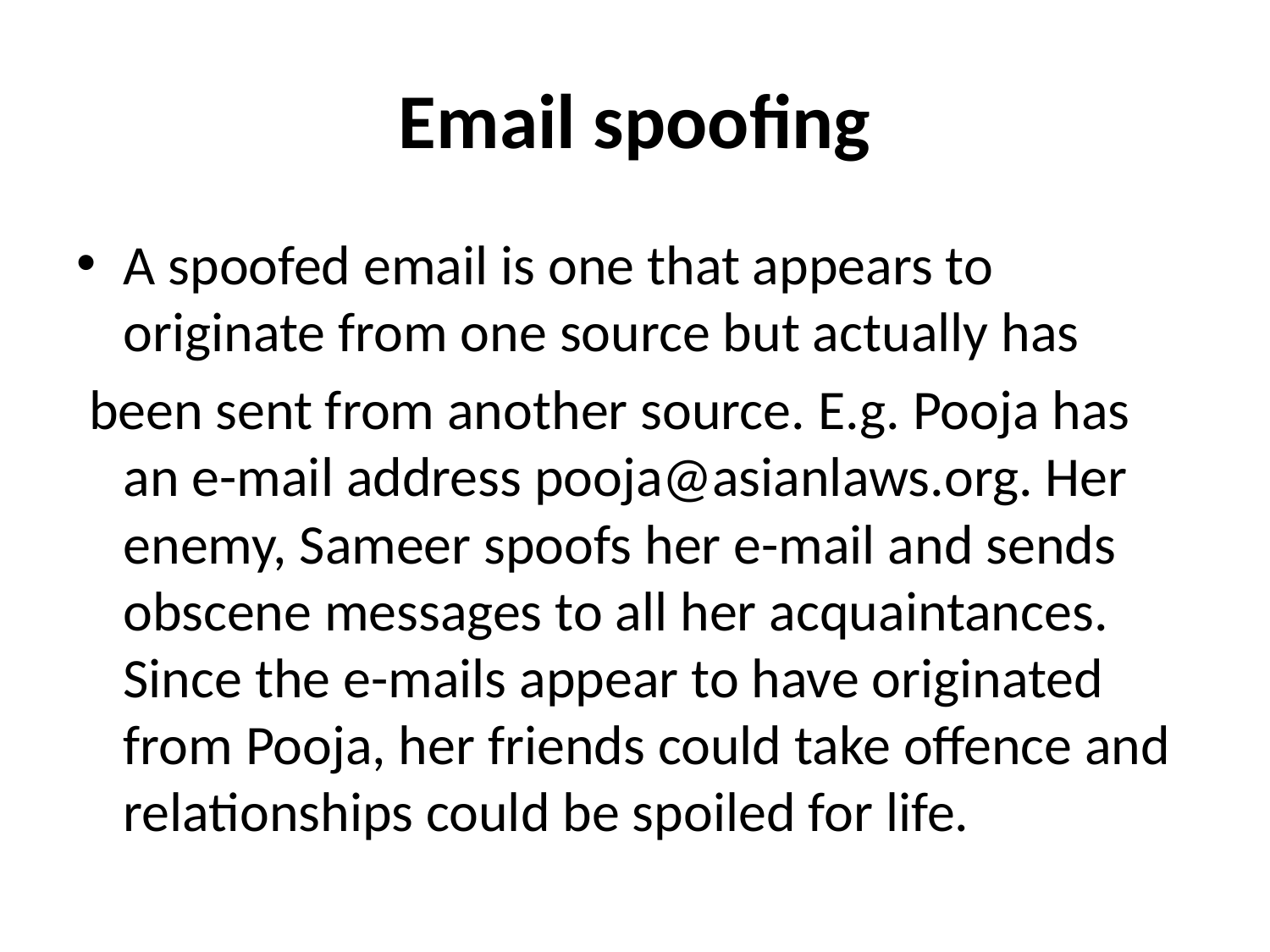

# Email spoofing
A spoofed email is one that appears to originate from one source but actually has
 been sent from another source. E.g. Pooja has an e-mail address pooja@asianlaws.org. Her enemy, Sameer spoofs her e-mail and sends obscene messages to all her acquaintances. Since the e-mails appear to have originated from Pooja, her friends could take offence and relationships could be spoiled for life.